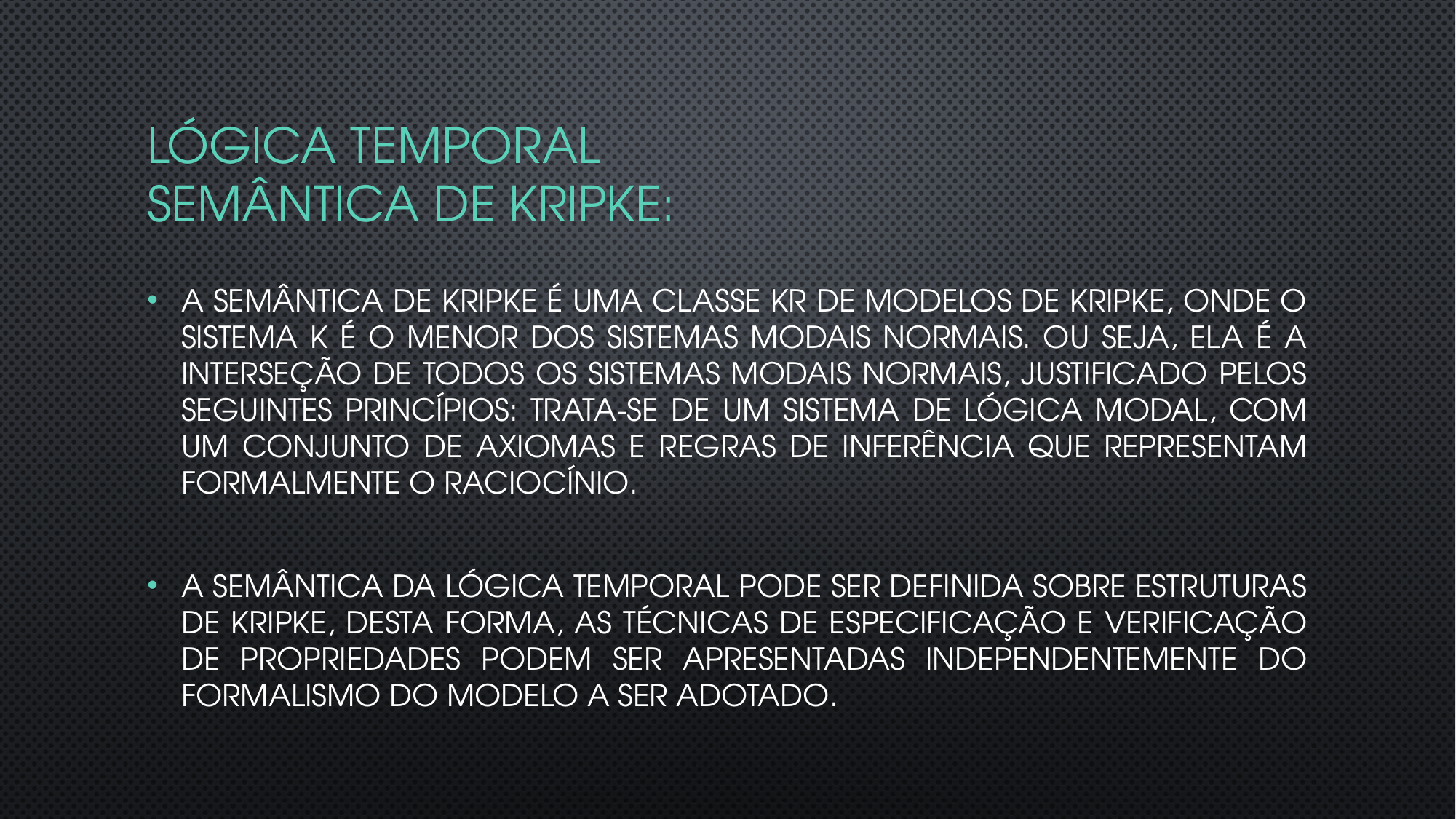

# Lógica temporal Semântica de Kripke:
A semântica de Kripke é uma classe Kr de modelos de Kripke, onde o sistema K é o menor dos sistemas modais normais. Ou seja, ela é a interseção de todos os sistemas modais normais, justificado pelos seguintes princípios: trata-se de um sistema de lógica modal, com um conjunto de axiomas e regras de inferência que representam formalmente o raciocínio.

A semântica da Lógica Temporal pode ser definida sobre estruturas de Kripke, desta forma, as técnicas de especificação e verificação de propriedades podem ser apresentadas independentemente do formalismo do modelo a ser adotado.